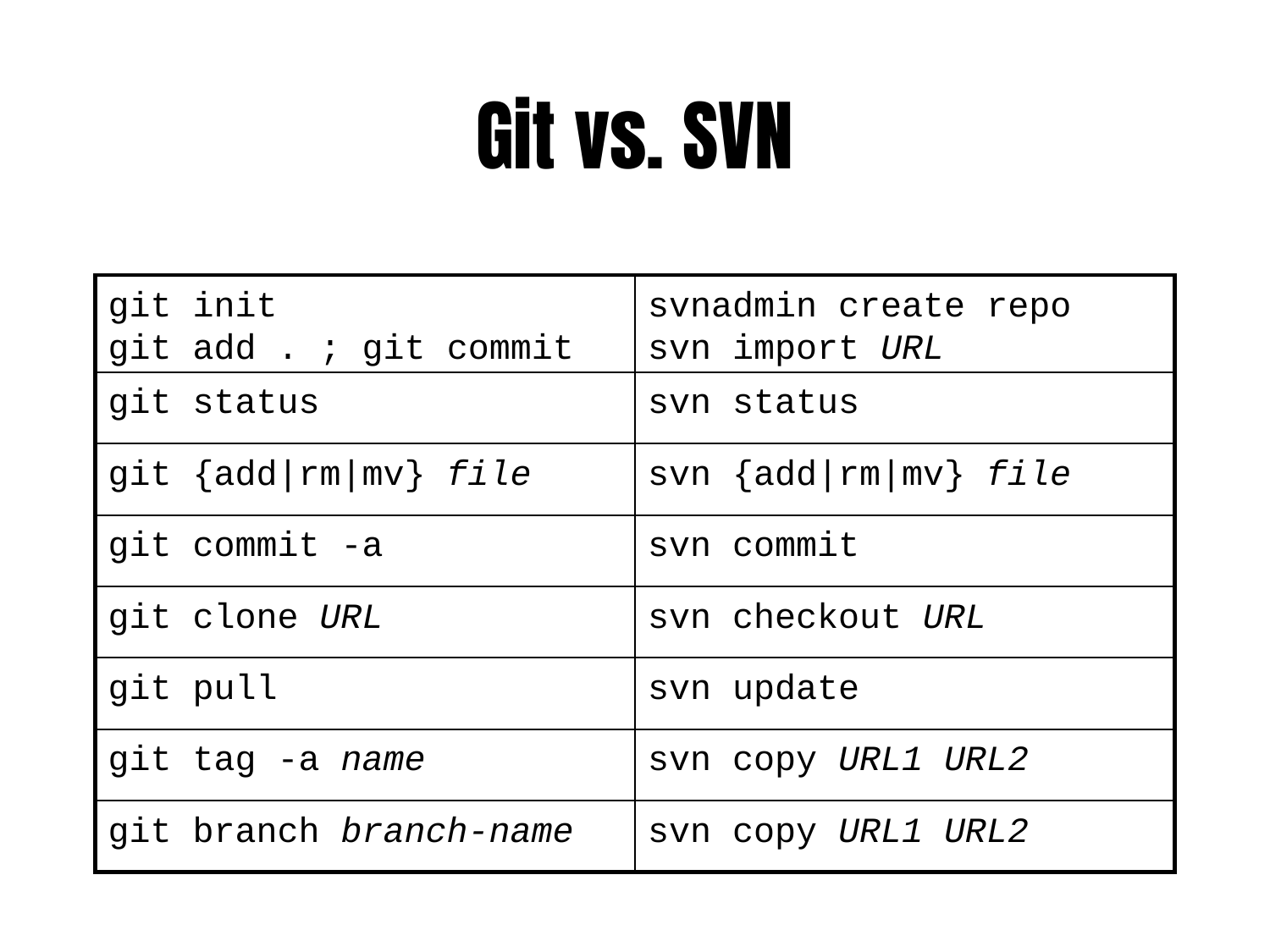

Git vs. SVN
git init
git add . ; git commit
svnadmin create repo
svn import URL
git status
svn status
git {add|rm|mv} file
svn {add|rm|mv} file
git commit -a
svn commit
git clone URL
svn checkout URL
git pull
svn update
git tag -a name
svn copy URL1 URL2
git branch branch-name
svn copy URL1 URL2